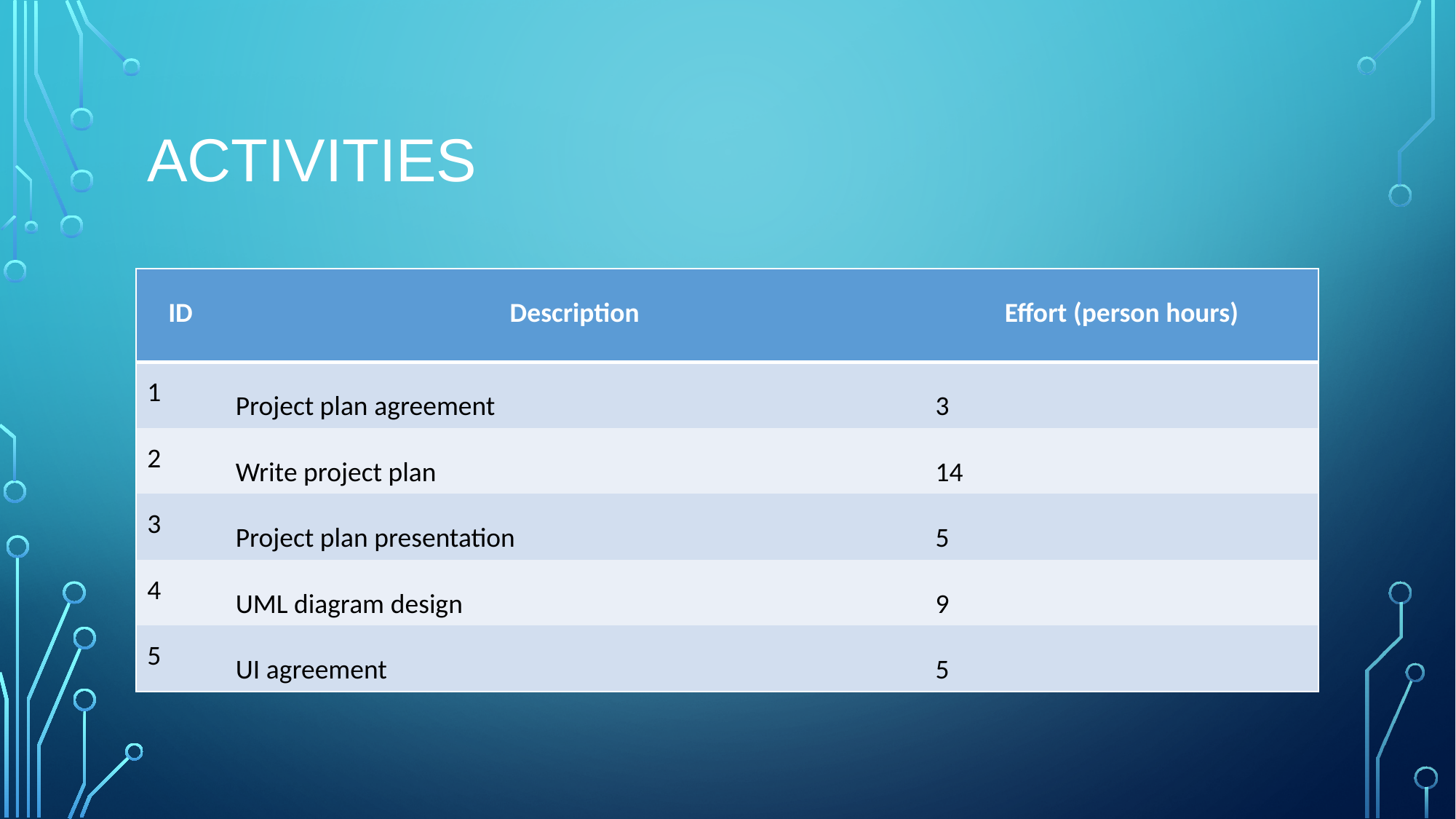

# Activities
| ID | Description​ | Effort (person hours) |
| --- | --- | --- |
| 1 | Project plan​ agreement | 3 |
| 2 | Write project plan | 14 |
| 3 | Project plan presentation | 5 |
| 4 | UML diagram design | 9 |
| 5 | UI agreement | 5 |